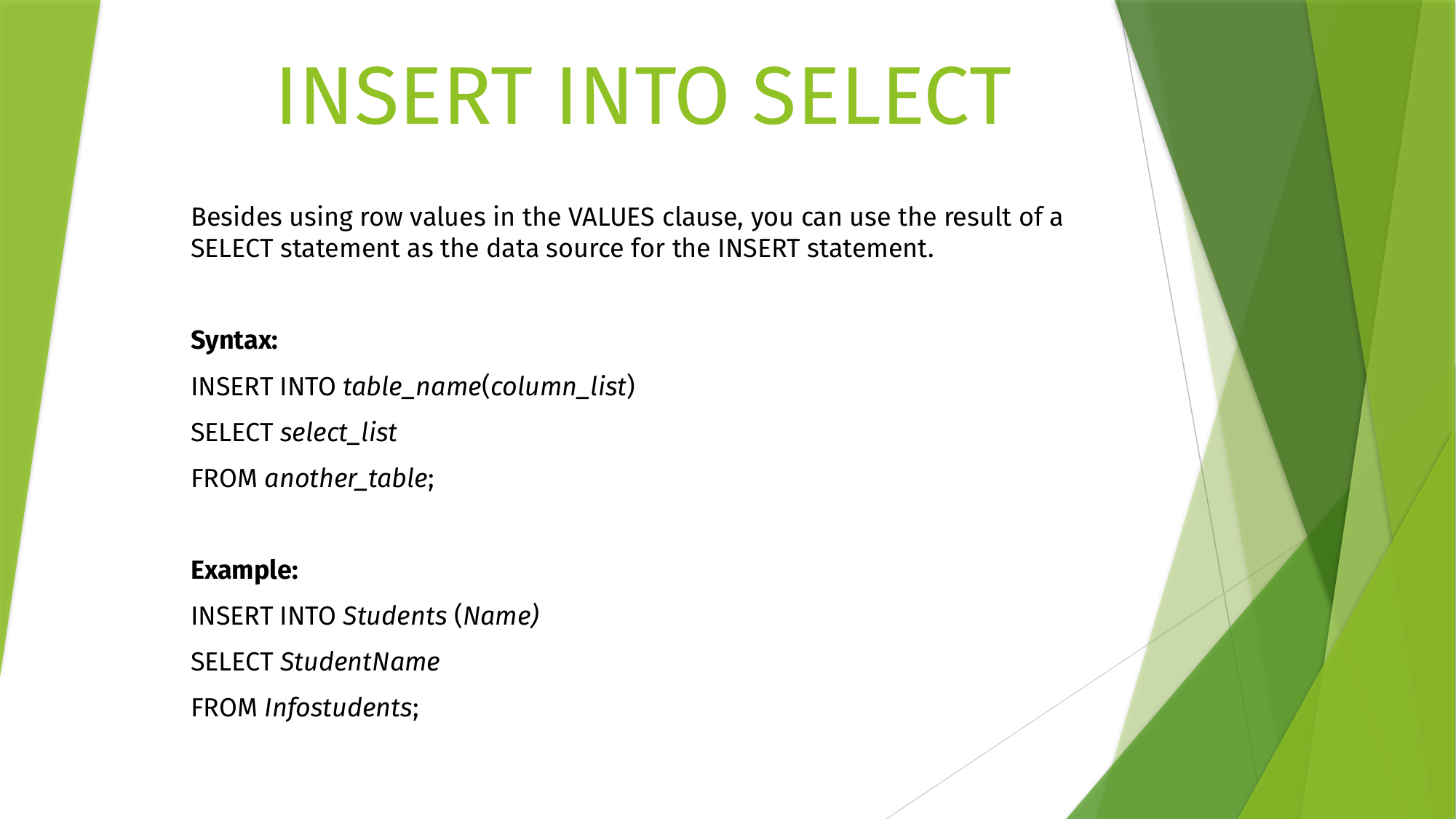

# INSERT INTO SELECT
Besides using row values in the VALUES clause, you can use the result of a SELECT statement as the data source for the INSERT statement.

Syntax:
INSERT INTO table_name(column_list)
SELECT select_list
FROM another_table;

Example:
INSERT INTO Students (Name)
SELECT StudentName
FROM Infostudents;